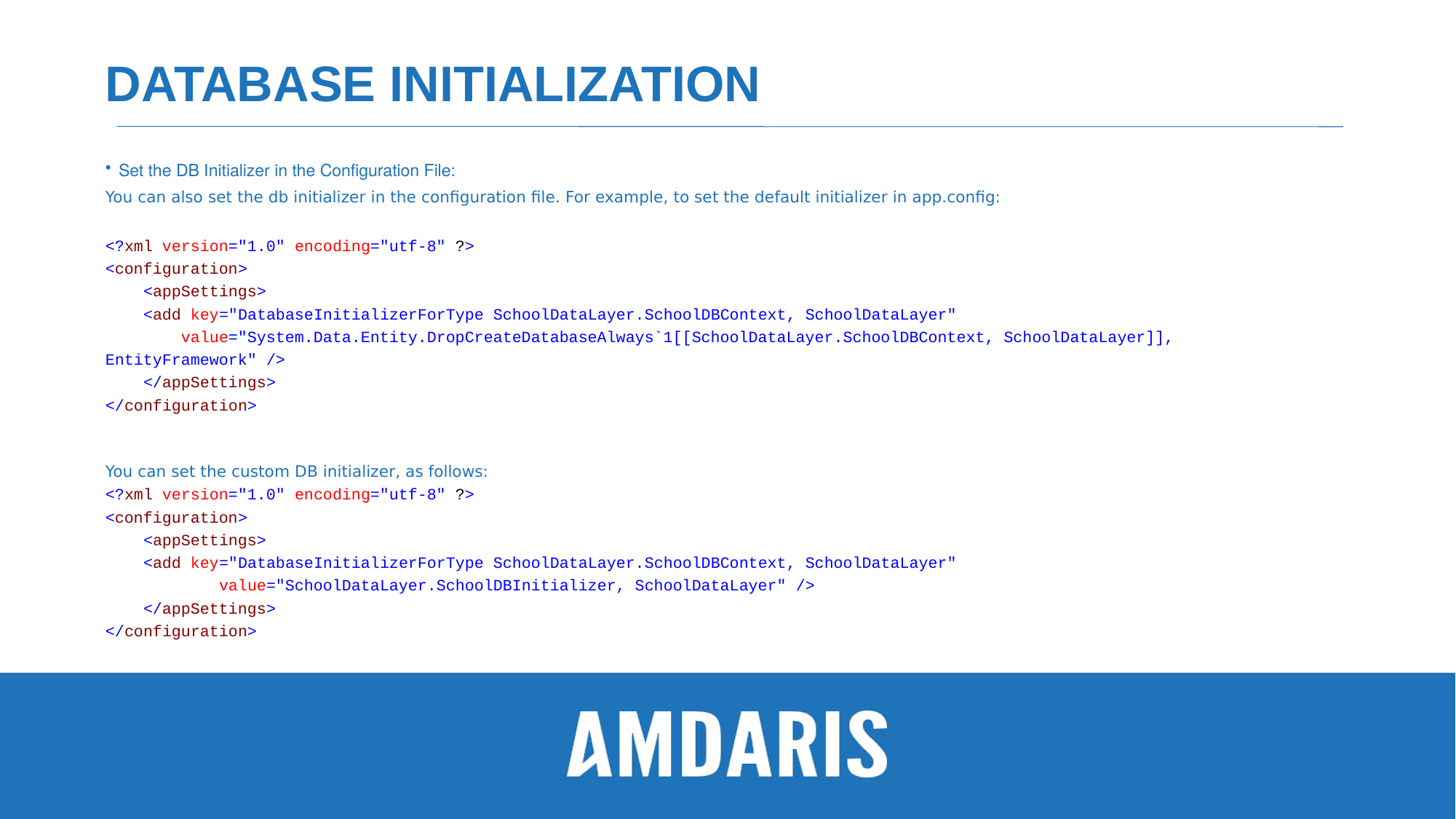

# Database initialization
Set the DB Initializer in the Configuration File:
You can also set the db initializer in the configuration file. For example, to set the default initializer in app.config:

<?xml version="1.0" encoding="utf-8" ?>
<configuration>
    <appSettings>
    <add key="DatabaseInitializerForType SchoolDataLayer.SchoolDBContext, SchoolDataLayer"
        value="System.Data.Entity.DropCreateDatabaseAlways`1[[SchoolDataLayer.SchoolDBContext, SchoolDataLayer]], EntityFramework" />
    </appSettings>
</configuration>

You can set the custom DB initializer, as follows:
<?xml version="1.0" encoding="utf-8" ?>
<configuration>
    <appSettings>
    <add key="DatabaseInitializerForType SchoolDataLayer.SchoolDBContext, SchoolDataLayer"
            value="SchoolDataLayer.SchoolDBInitializer, SchoolDataLayer" />
    </appSettings>
</configuration>